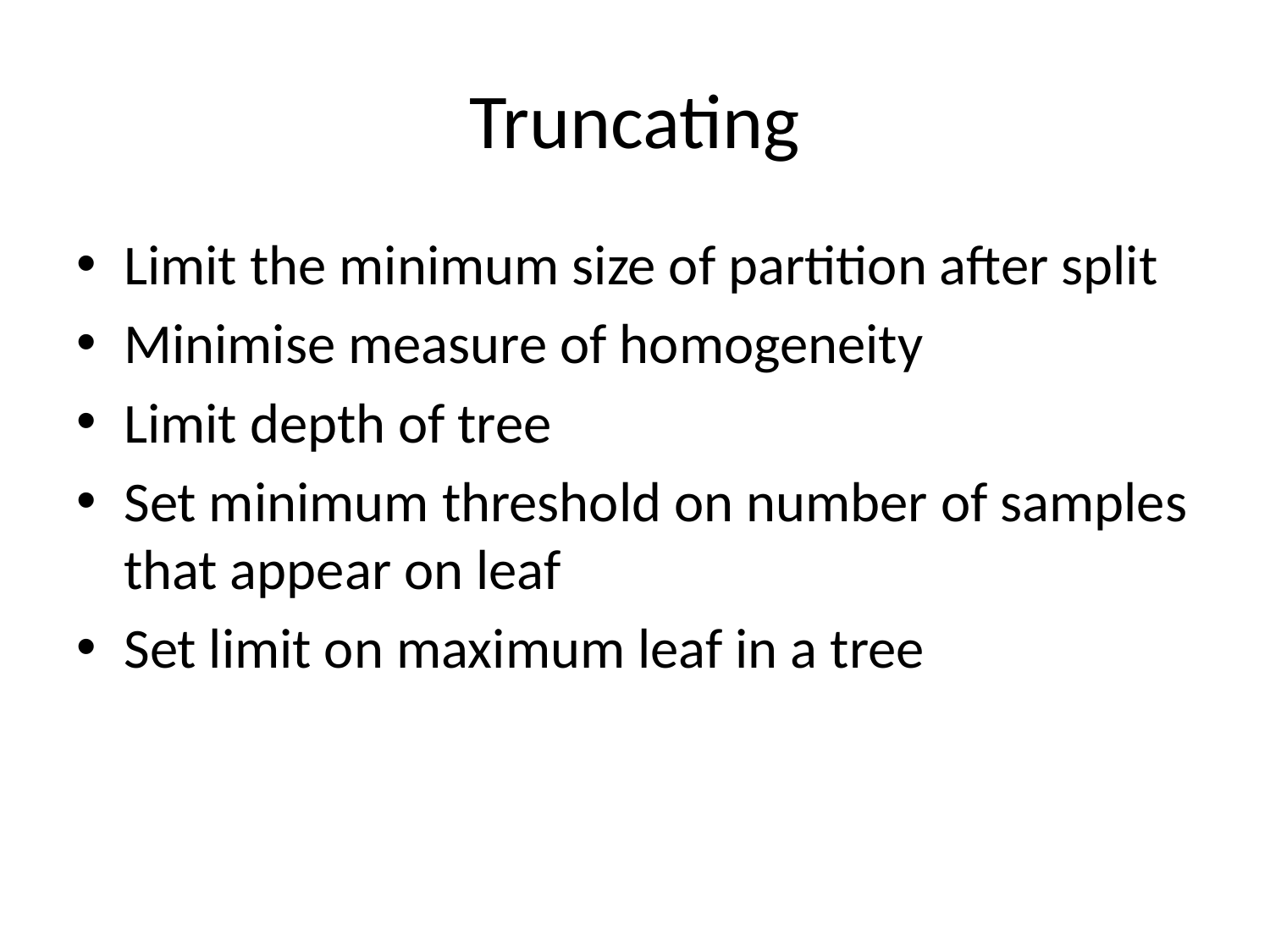

# Truncating
Limit the minimum size of partition after split
Minimise measure of homogeneity
Limit depth of tree
Set minimum threshold on number of samples that appear on leaf
Set limit on maximum leaf in a tree